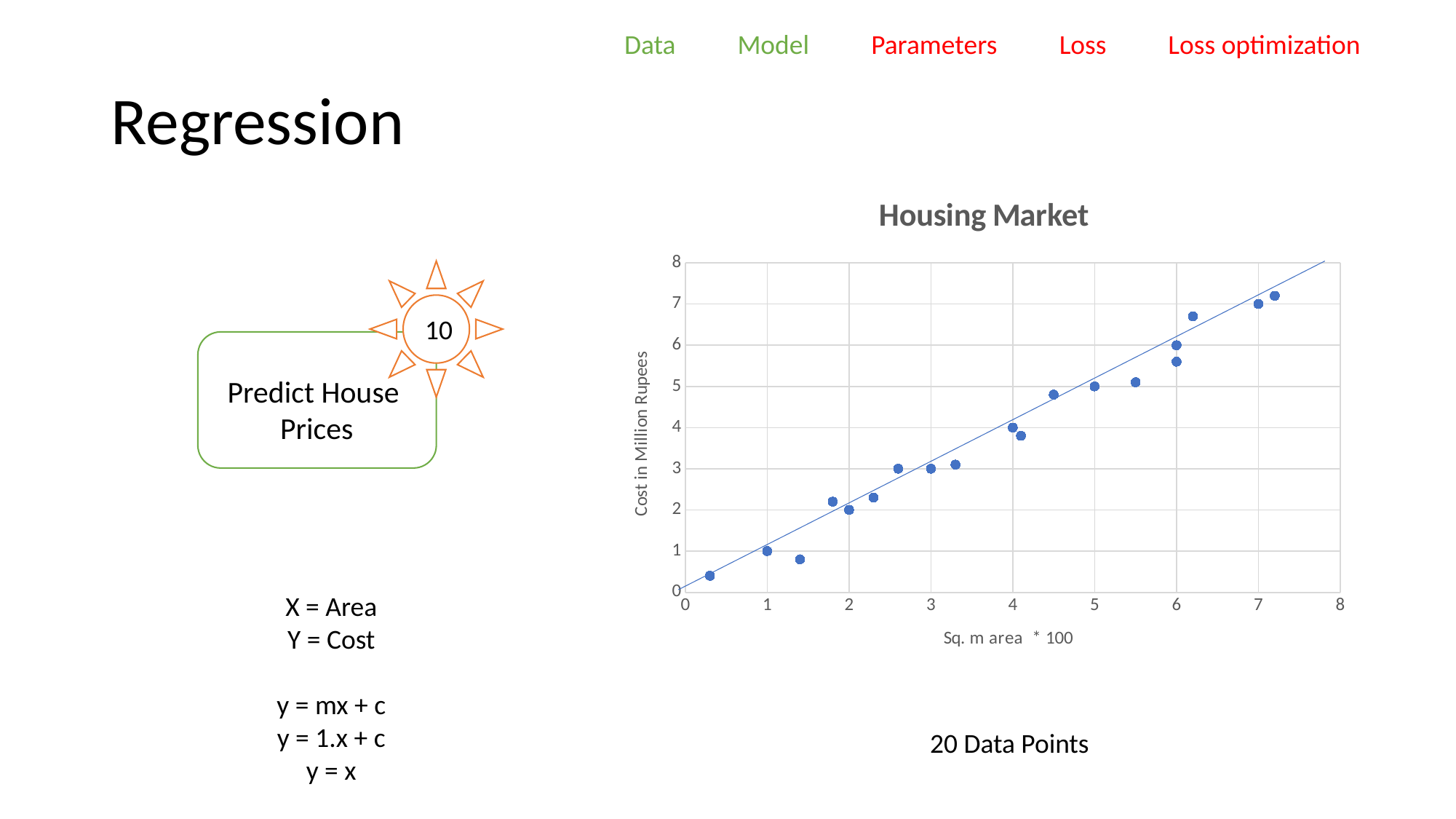

Data          Model          Parameters          Loss          Loss optimization
# Regression

### Chart: Housing Market

| Category | Y-Values |
|---|---|
  10

Predict House
Prices
X = Area
Y = Cost

y = mx + c
y = 1.x + c
y = x

 20 Data Points